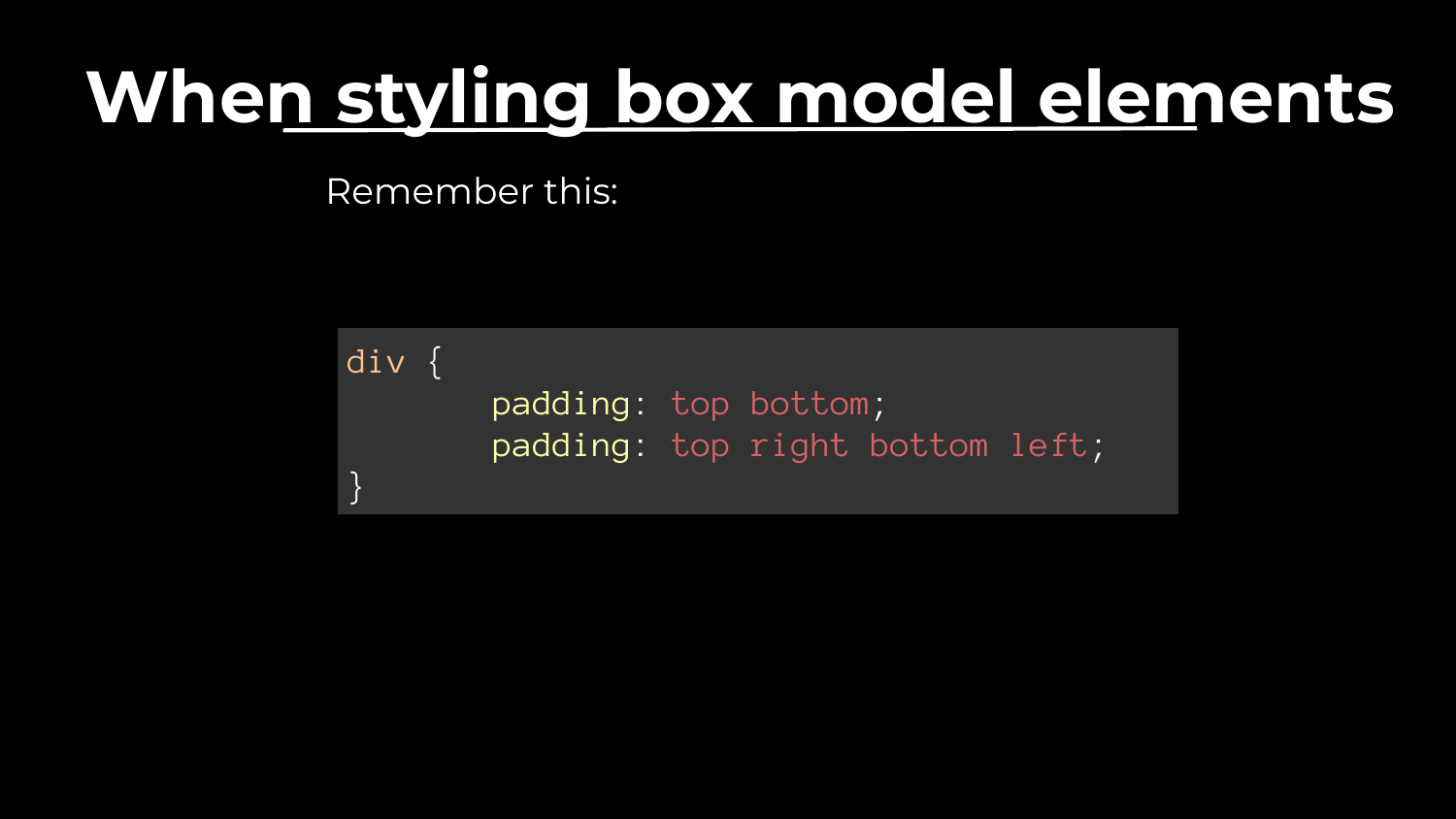

When styling box model elements
Remember this:
| div { padding: top bottom; padding: top right bottom left; } |
| --- |